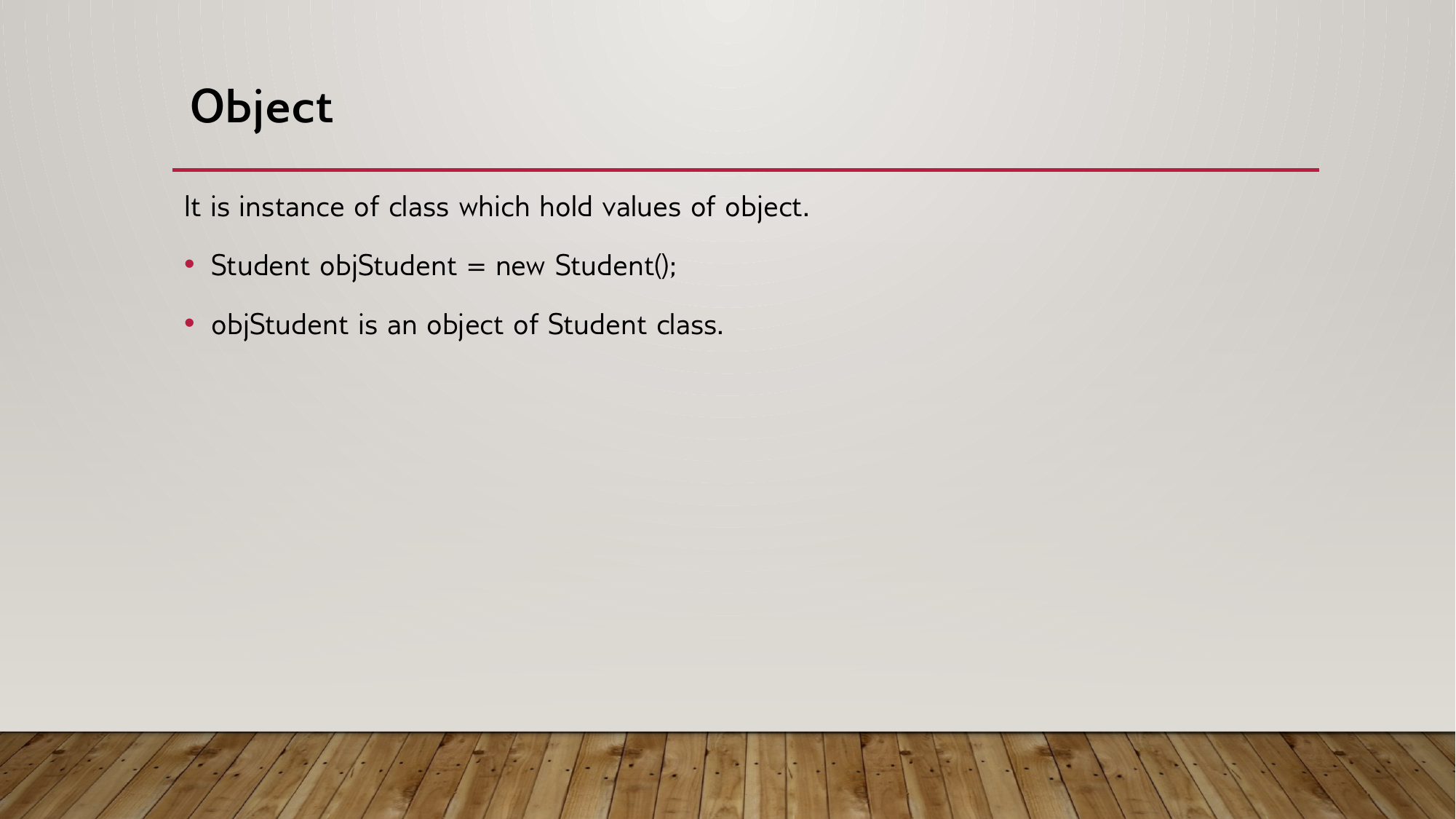

# Object
It is instance of class which hold values of object.
Student objStudent = new Student();
objStudent is an object of Student class.